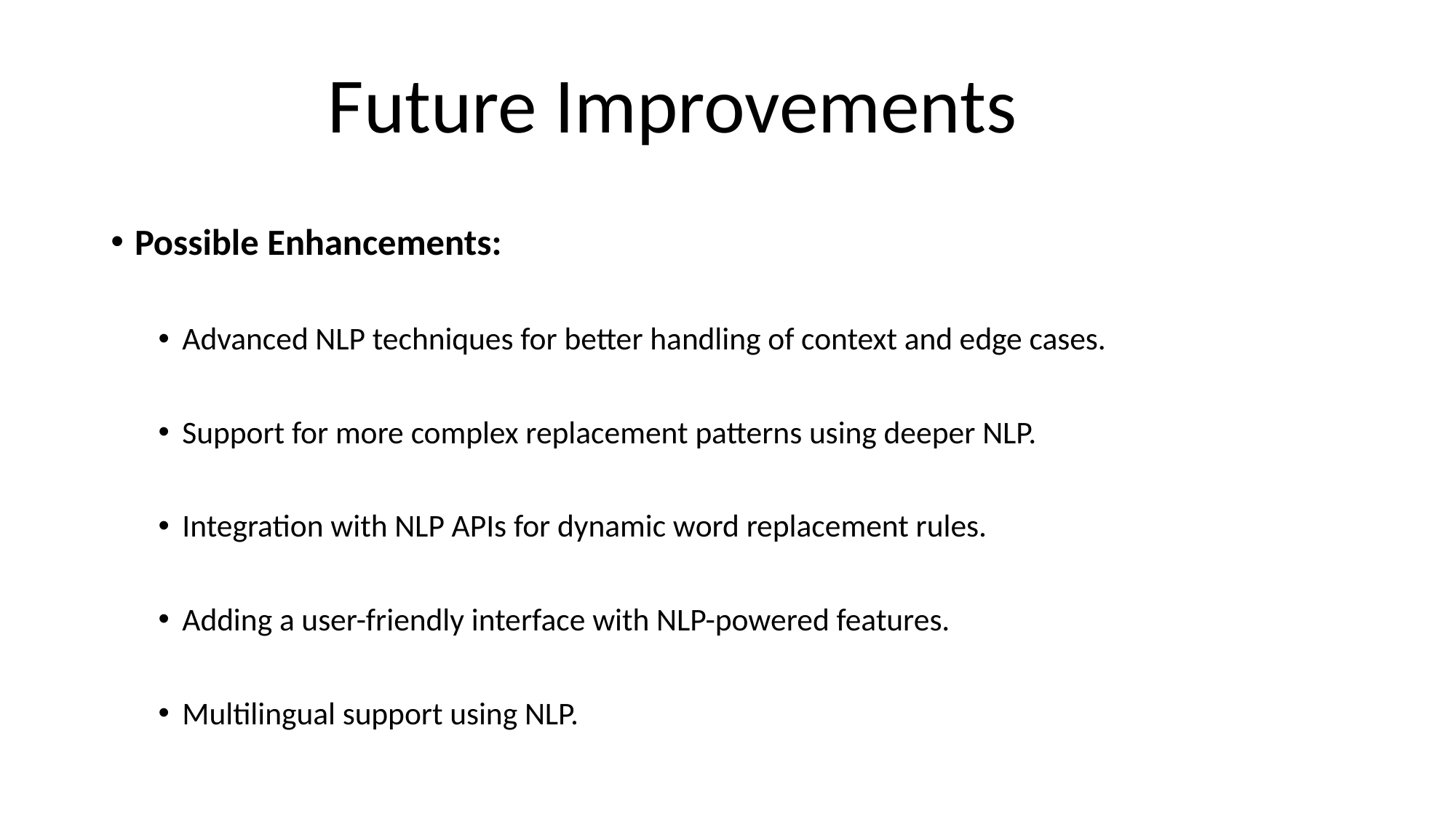

# Future Improvements
Possible Enhancements:

Advanced NLP techniques for better handling of context and edge cases.

Support for more complex replacement patterns using deeper NLP.

Integration with NLP APIs for dynamic word replacement rules.

Adding a user-friendly interface with NLP-powered features.

Multilingual support using NLP.